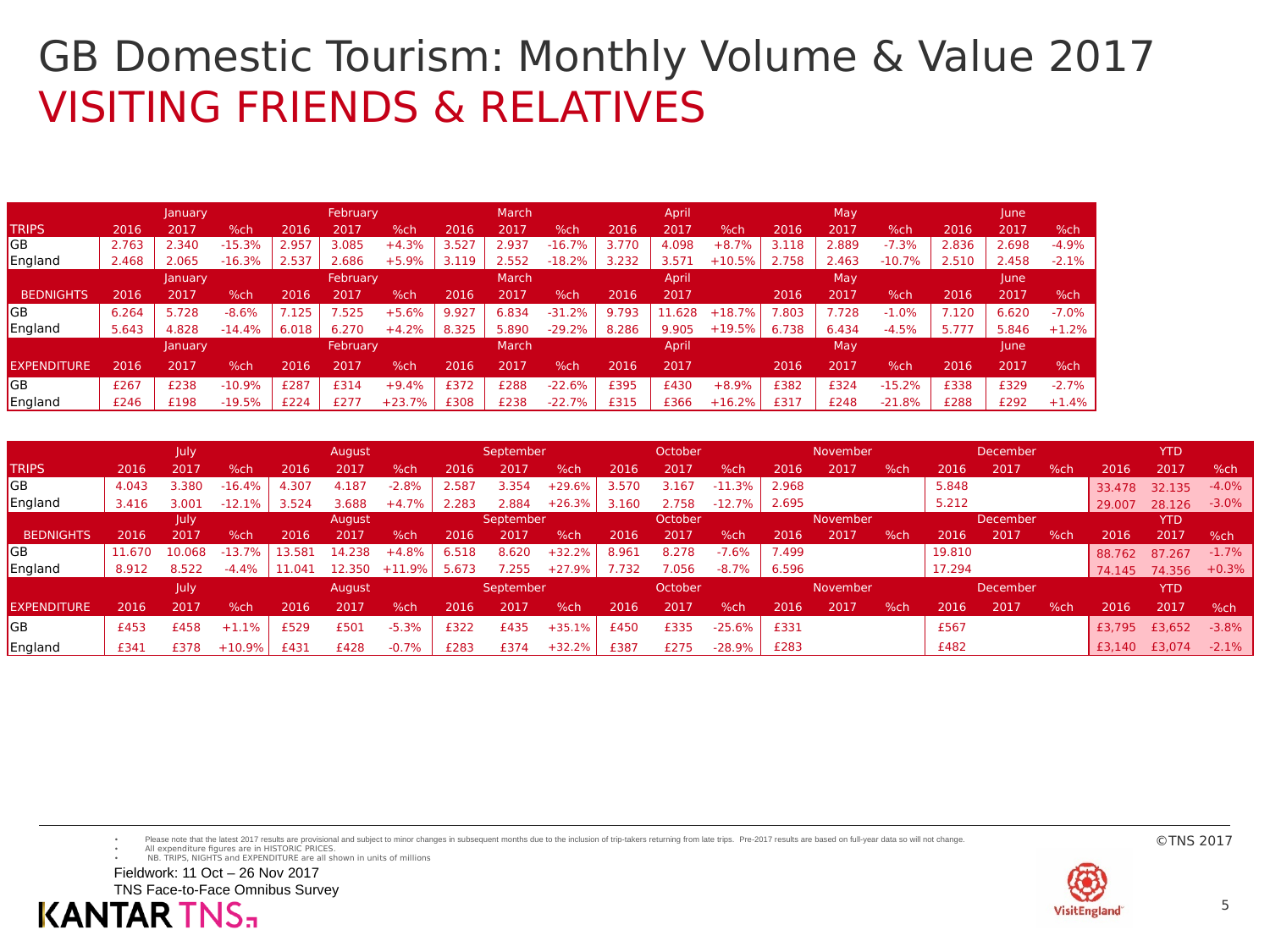

# GB Domestic Tourism: Monthly Volume & Value 2017 VISITING FRIENDS & RELATIVES
|  | January |  |  | February |  |  | March |  |  | April |  |  | May |  |  | June |  |  |
| --- | --- | --- | --- | --- | --- | --- | --- | --- | --- | --- | --- | --- | --- | --- | --- | --- | --- | --- |
| TRIPS | 2016 | 2017 | %ch | 2016 | 2017 | %ch | 2016 | 2017 | %ch | 2016 | 2017 | %ch | 2016 | 2017 | %ch | 2016 | 2017 | %ch |
| GB | 2.763 | 2.340 | -15.3% | 2.957 | 3.085 | +4.3% | 3.527 | 2.937 | -16.7% | 3.770 | 4.098 | +8.7% | 3.118 | 2.889 | -7.3% | 2.836 | 2.698 | -4.9% |
| England | 2.468 | 2.065 | -16.3% | 2.537 | 2.686 | +5.9% | 3.119 | 2.552 | -18.2% | 3.232 | 3.571 | +10.5% | 2.758 | 2.463 | -10.7% | 2.510 | 2.458 | -2.1% |
|  | January |  |  | February |  |  | March |  |  | April |  |  | May |  |  | June |  |  |
| BEDNIGHTS | 2016 | 2017 | %ch | 2016 | 2017 | %ch | 2016 | 2017 | %ch | 2016 | 2017 |  | 2016 | 2017 | %ch | 2016 | 2017 | %ch |
| GB | 6.264 | 5.728 | -8.6% | 7.125 | 7.525 | +5.6% | 9.927 | 6.834 | -31.2% | 9.793 | 11.628 | +18.7% | 7.803 | 7.728 | -1.0% | 7.120 | 6.620 | -7.0% |
| England | 5.643 | 4.828 | -14.4% | 6.018 | 6.270 | +4.2% | 8.325 | 5.890 | -29.2% | 8.286 | 9.905 | +19.5% | 6.738 | 6.434 | -4.5% | 5.777 | 5.846 | +1.2% |
|  | January |  |  | February |  |  | March |  |  | April |  |  | May |  |  | June |  |  |
| EXPENDITURE | 2016 | 2017 | %ch | 2016 | 2017 | %ch | 2016 | 2017 | %ch | 2016 | 2017 |  | 2016 | 2017 | %ch | 2016 | 2017 | %ch |
| GB | £267 | £238 | -10.9% | £287 | £314 | +9.4% | £372 | £288 | -22.6% | £395 | £430 | +8.9% | £382 | £324 | -15.2% | £338 | £329 | -2.7% |
| England | £246 | £198 | -19.5% | £224 | £277 | +23.7% | £308 | £238 | -22.7% | £315 | £366 | +16.2% | £317 | £248 | -21.8% | £288 | £292 | +1.4% |
|  |  | July |  | August |  |  | September |  |  | October |  |  | November |  |  | December |  |  | YTD |  |  |
| --- | --- | --- | --- | --- | --- | --- | --- | --- | --- | --- | --- | --- | --- | --- | --- | --- | --- | --- | --- | --- | --- |
| TRIPS | 2016 | 2017 | %ch | 2016 | 2017 | %ch | 2016 | 2017 | %ch | 2016 | 2017 | %ch | 2016 | 2017 | %ch | 2016 | 2017 | %ch | 2016 | 2017 | %ch |
| GB | 4.043 | 3.380 | -16.4% | 4.307 | 4.187 | -2.8% | 2.587 | 3.354 | +29.6% | 3.570 | 3.167 | -11.3% | 2.968 |  |  | 5.848 |  |  | 33.478 | 32.135 | -4.0% |
| England | 3.416 | 3.001 | -12.1% | 3.524 | 3.688 | +4.7% | 2.283 | 2.884 | +26.3% | 3.160 | 2.758 | -12.7% | 2.695 |  |  | 5.212 |  |  | 29.007 | 28.126 | -3.0% |
|  |  | July |  | August |  |  | September |  |  | October |  |  | November |  |  | December |  |  | YTD |  |  |
| BEDNIGHTS | 2016 | 2017 | %ch | 2016 | 2017 | %ch | 2016 | 2017 | %ch | 2016 | 2017 | %ch | 2016 | 2017 | %ch | 2016 | 2017 | %ch | 2016 | 2017 | %chh |
| GB | 11.670 | 10.068 | -13.7% | 13.581 | 14.238 | +4.8% | 6.518 | 8.620 | +32.2% | 8.961 | 8.278 | -7.6% | 7.499 |  |  | 19.810 |  |  | 88.762 | 87.267 | -1.7% |
| England | 8.912 | 8.522 | -4.4% | 11.041 | 12.350 | +11.9% | 5.673 | 7.255 | +27.9% | 7.732 | 7.056 | -8.7% | 6.596 |  |  | 17.294 |  |  | 74.145 | 74.356 | +0.3% |
|  |  | July |  | August |  |  | September |  |  | October |  |  | November |  |  | December |  |  | YTD |  |  |
| EXPENDITURE | 2016 | 2017 | %ch | 2016 | 2017 | %ch | 2016 | 2017 | %ch | 2016 | 2017 | %ch | 2016 | 2017 | %ch | 2016 | 2017 | %ch | 2016 | 2017 | %%chch |
| GB | £453 | £458 | +1.1% | £529 | £501 | -5.3% | £322 | £435 | +35.1% | £450 | £335 | -25.6% | £331 |  |  | £567 |  |  | £3,795 | £3,652 | -3.8% |
| England | £341 | £378 | +10.9% | £431 | £428 | -0.7% | £283 | £374 | +32.2% | £387 | £275 | -28.9% | £283 |  |  | £482 |  |  | £3,140 | £3,074 | -2.1% |
Please note that the latest 2017 results are provisional and subject to minor changes in subsequent months due to the inclusion of trip-takers returning from late trips.  Pre-2017 results are based on full-year data so will not change.
All expenditure figures are in HISTORIC PRICES.
 NB. TRIPS, NIGHTS and EXPENDITURE are all shown in units of millions

Fieldwork: 11 Oct – 26 Nov 2017
TNS Face-to-Face Omnibus Survey
5